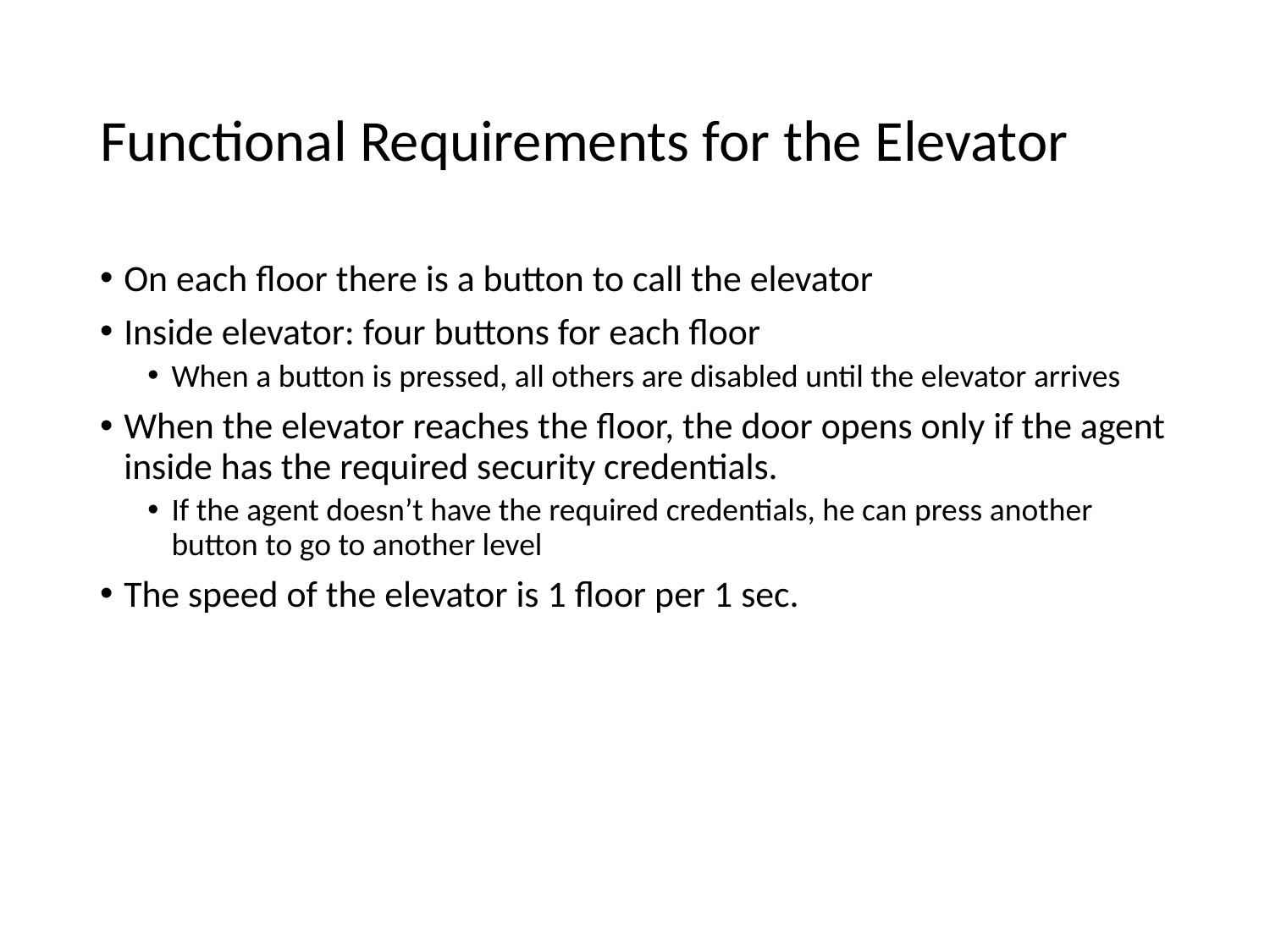

# Functional Requirements for the Elevator
On each floor there is a button to call the elevator
Inside elevator: four buttons for each floor
When a button is pressed, all others are disabled until the elevator arrives
When the elevator reaches the floor, the door opens only if the agent inside has the required security credentials.
If the agent doesn’t have the required credentials, he can press another button to go to another level
The speed of the elevator is 1 floor per 1 sec.